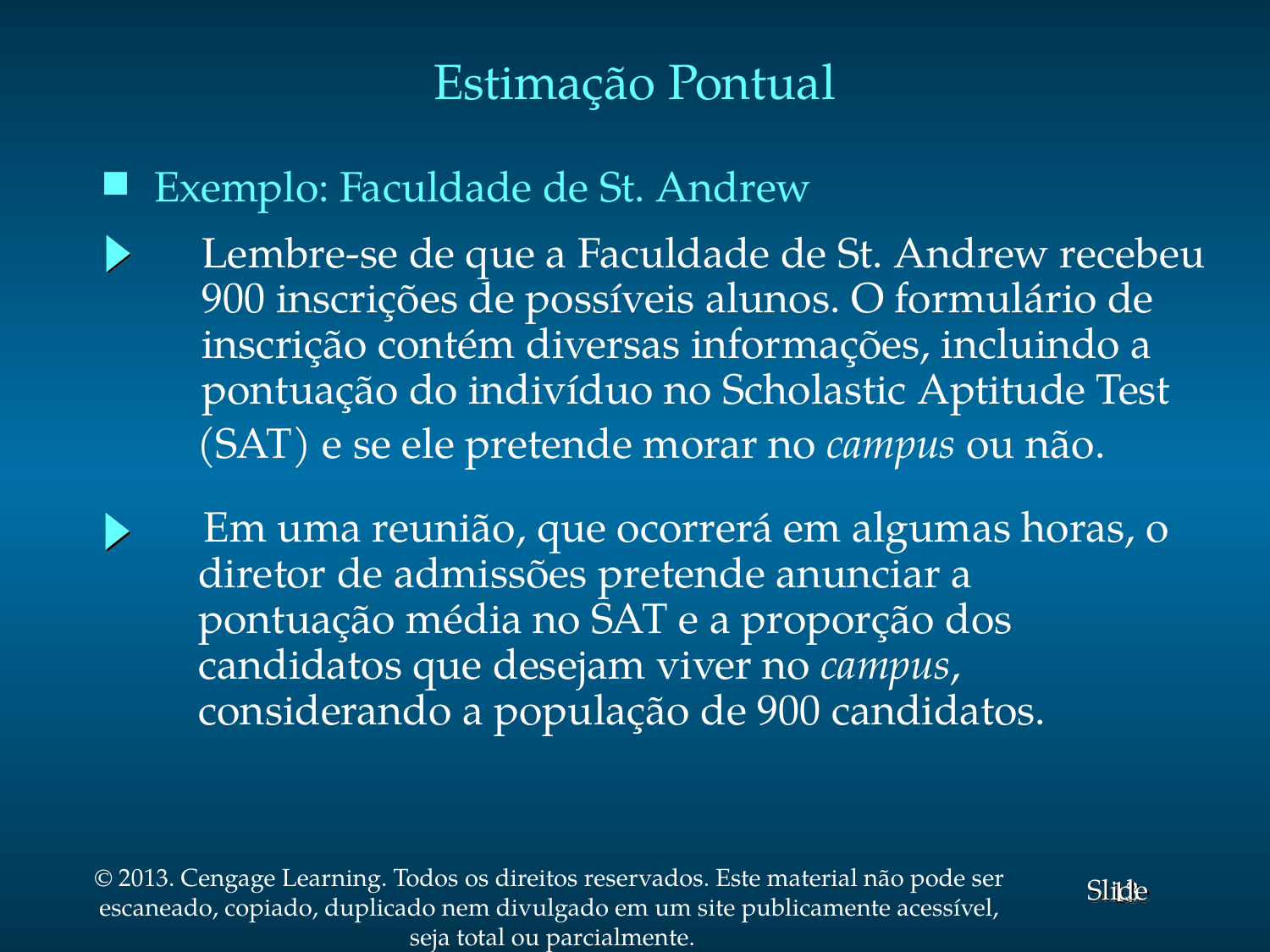

Estimação Pontual
Exemplo: Faculdade de St. Andrew
	Lembre-se de que a Faculdade de St. Andrew recebeu  900 inscrições de possíveis alunos. O formulário de inscrição contém diversas informações, incluindo a pontuação do indivíduo no Scholastic Aptitude Test
    (SAT) e se ele pretende morar no campus ou não.

     Em uma reunião, que ocorrerá em algumas horas, o diretor de admissões pretende anunciar a pontuação média no SAT e a proporção dos candidatos que desejam viver no campus, considerando a população de 900 candidatos.